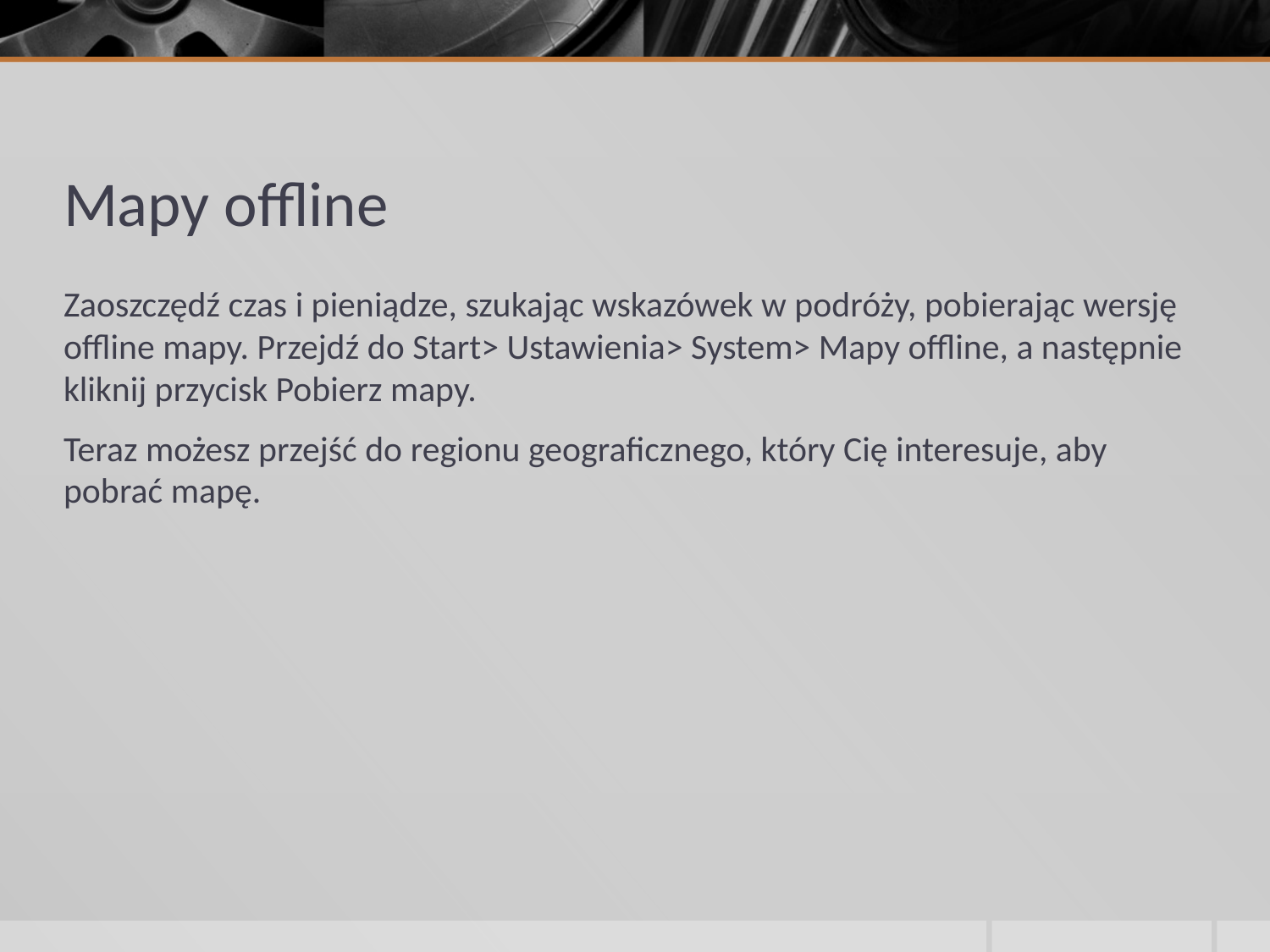

# Mapy offline
Zaoszczędź czas i pieniądze, szukając wskazówek w podróży, pobierając wersję offline mapy. Przejdź do Start> Ustawienia> System> Mapy offline, a następnie kliknij przycisk Pobierz mapy.
Teraz możesz przejść do regionu geograficznego, który Cię interesuje, aby pobrać mapę.